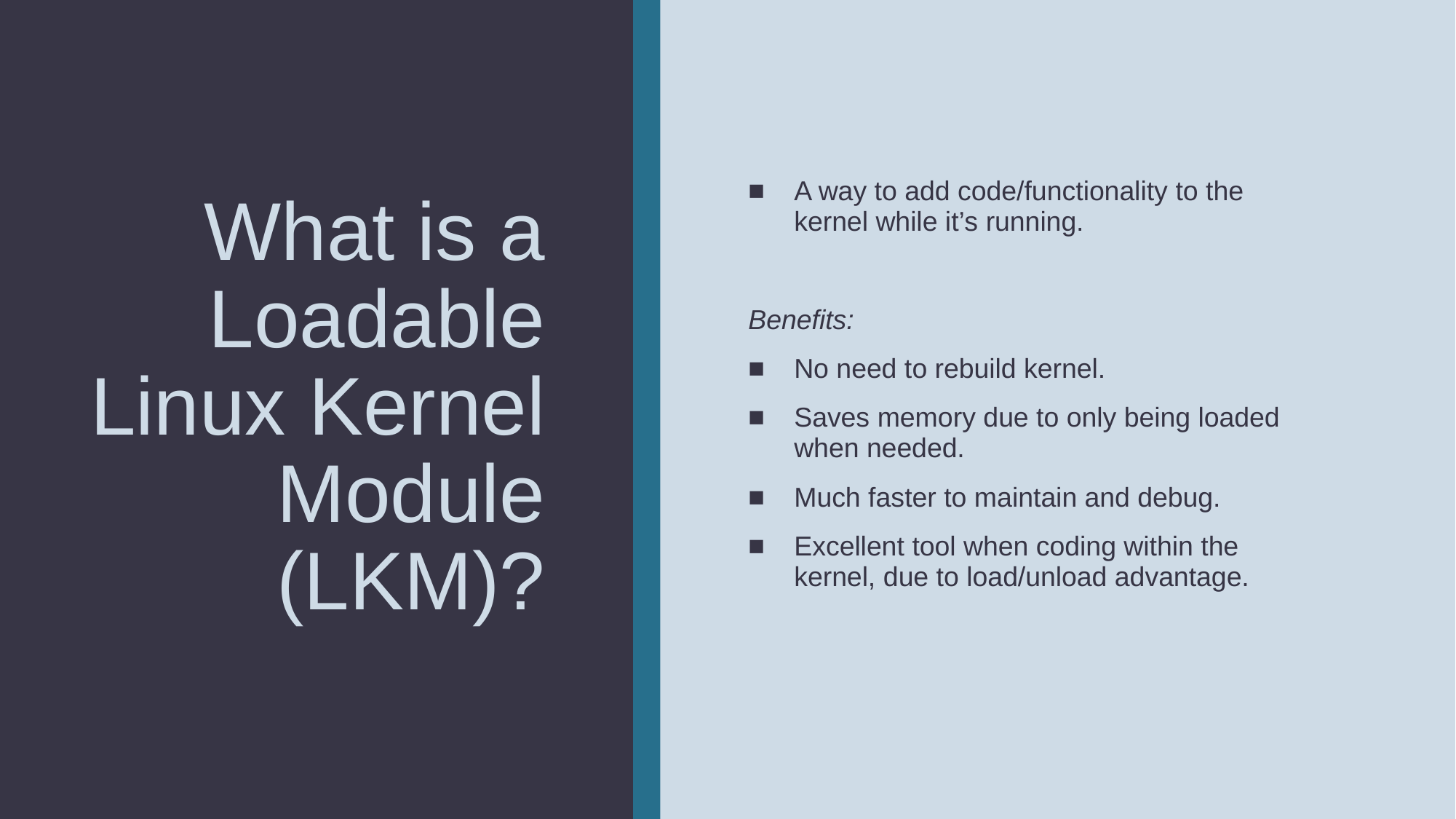

# What is a Loadable Linux Kernel Module (LKM)?
A way to add code/functionality to the kernel while it’s running.

Benefits:
No need to rebuild kernel.
Saves memory due to only being loaded when needed.
Much faster to maintain and debug.
Excellent tool when coding within the kernel, due to load/unload advantage.